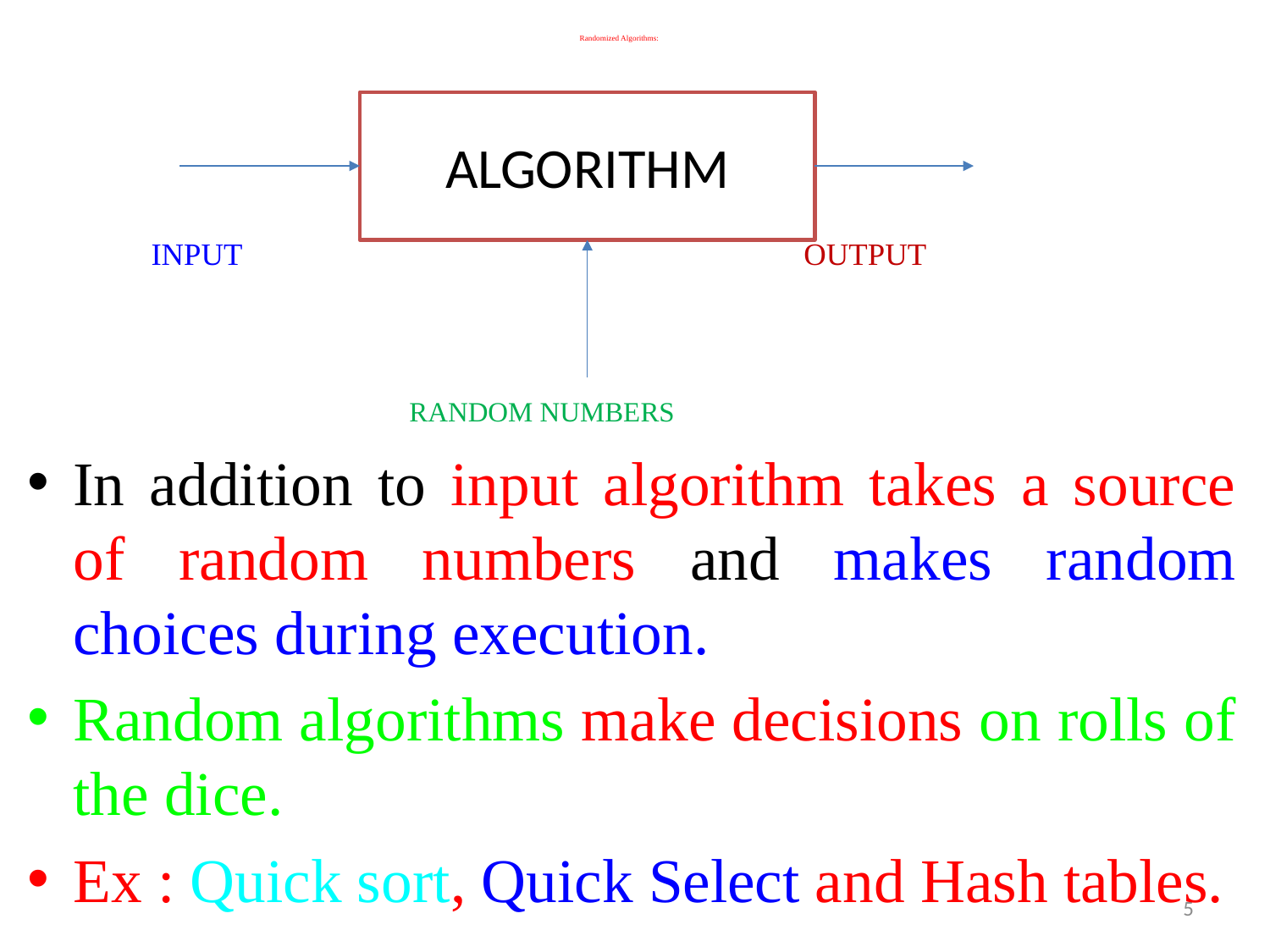

# Randomized Algorithms:

           INPUT                                                  OUTPUT

                                  RANDOM NUMBERS
In addition to input algorithm takes a source of random numbers and makes random choices during execution.
Random algorithms make decisions on rolls of the dice.
Ex : Quick sort, Quick Select and Hash tables.

ALGORITHM
5